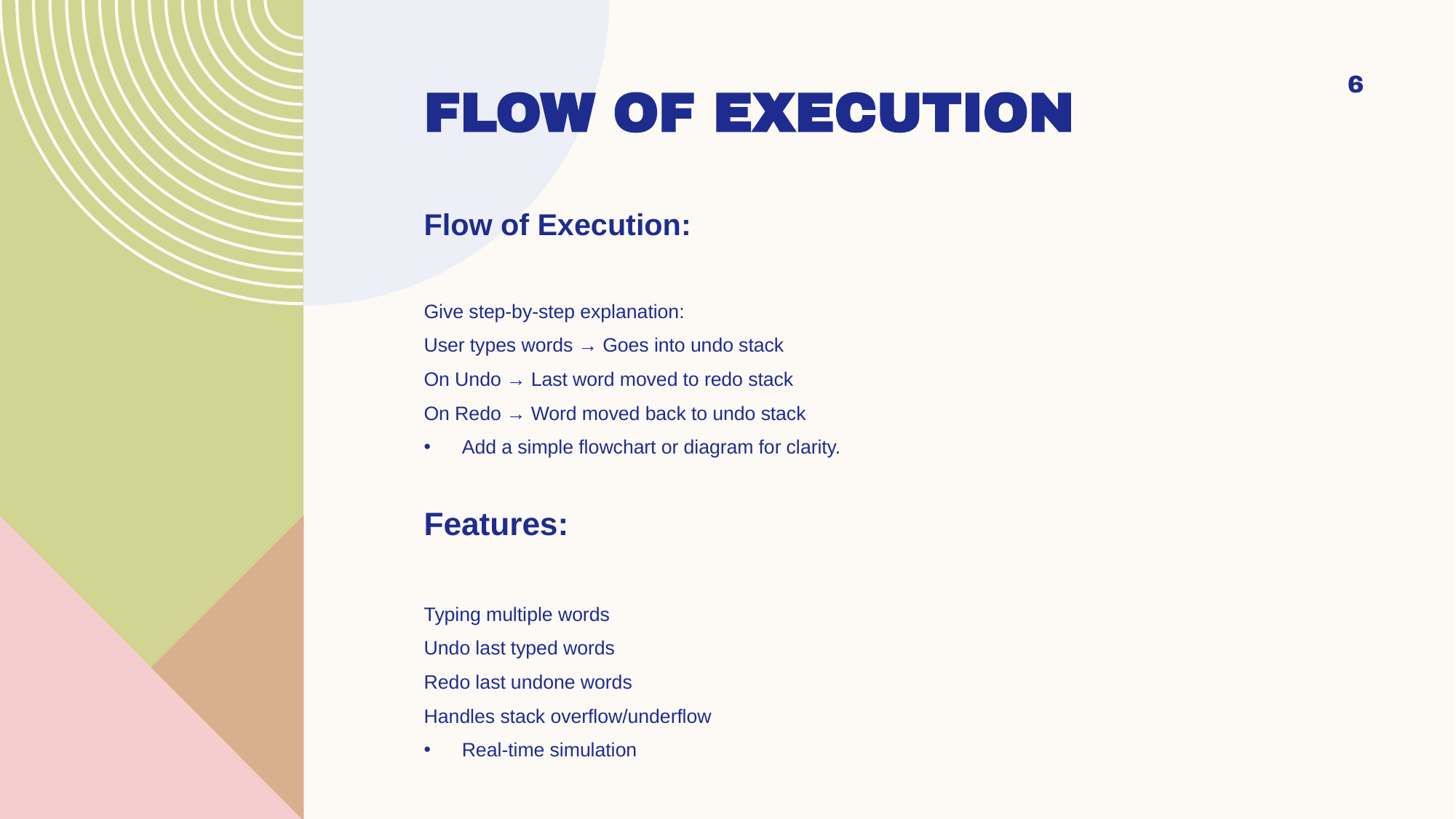

# Flow of Execution
6
Flow of Execution:

Give step-by-step explanation:
User types words → Goes into undo stack
On Undo → Last word moved to redo stack
On Redo → Word moved back to undo stack
Add a simple flowchart or diagram for clarity.

Features:

Typing multiple words
Undo last typed words
Redo last undone words
Handles stack overflow/underflow
Real-time simulation